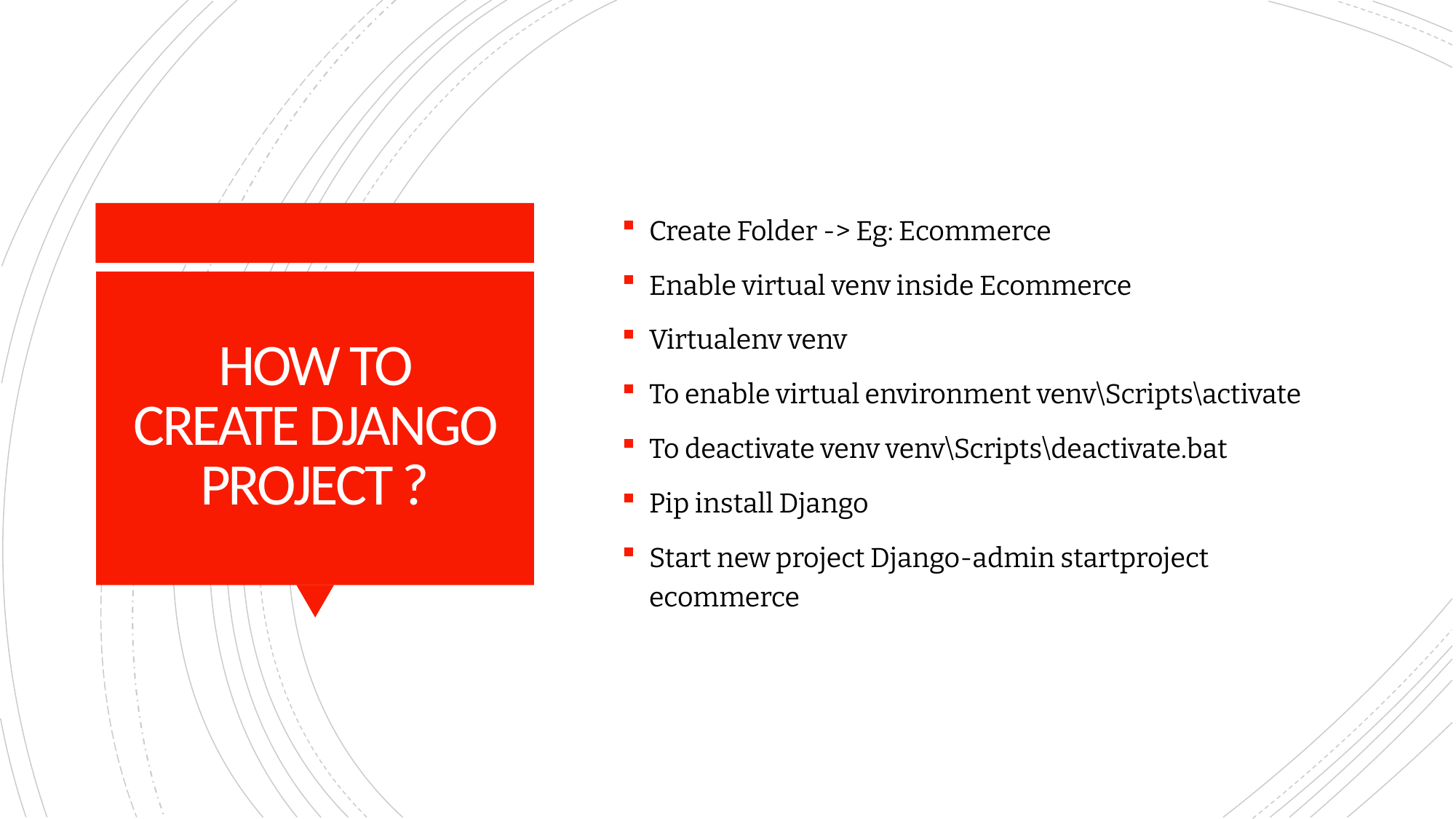

Create Folder -> Eg: Ecommerce
Enable virtual venv inside Ecommerce
Virtualenv venv
To enable virtual environment venv\Scripts\activate
To deactivate venv venv\Scripts\deactivate.bat
Pip install Django
Start new project Django-admin startproject ecommerce
# HOW TO CREATE DJANGO PROJECT ?